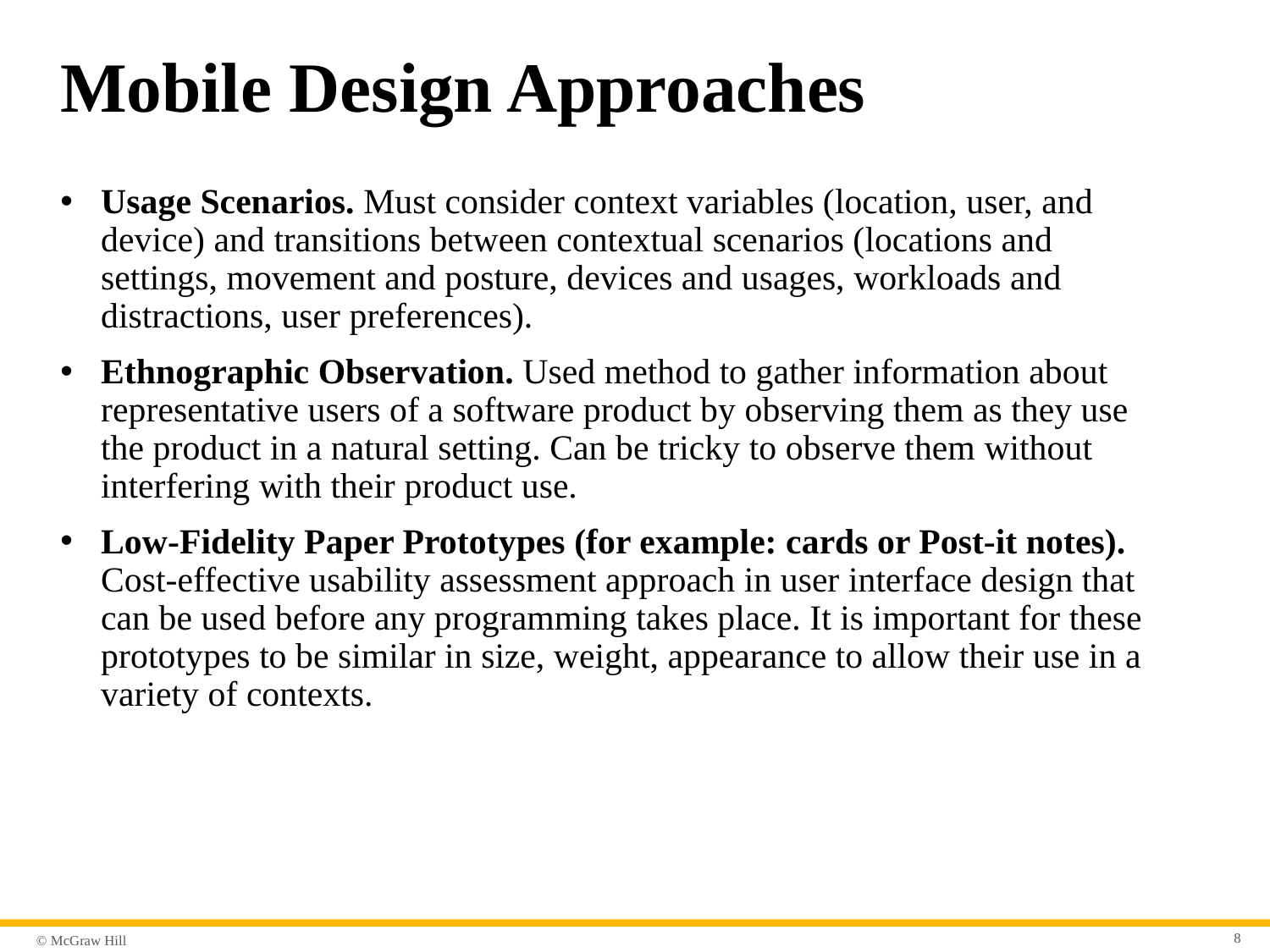

# Mobile Design Approaches
Usage Scenarios. Must consider context variables (location, user, and device) and transitions between contextual scenarios (locations and settings, movement and posture, devices and usages, workloads and distractions, user preferences).
Ethnographic Observation. Used method to gather information about representative users of a software product by observing them as they use the product in a natural setting. Can be tricky to observe them without interfering with their product use.
Low-Fidelity Paper Prototypes (for example: cards or Post-it notes). Cost-effective usability assessment approach in user interface design that can be used before any programming takes place. It is important for these prototypes to be similar in size, weight, appearance to allow their use in a variety of contexts.
8